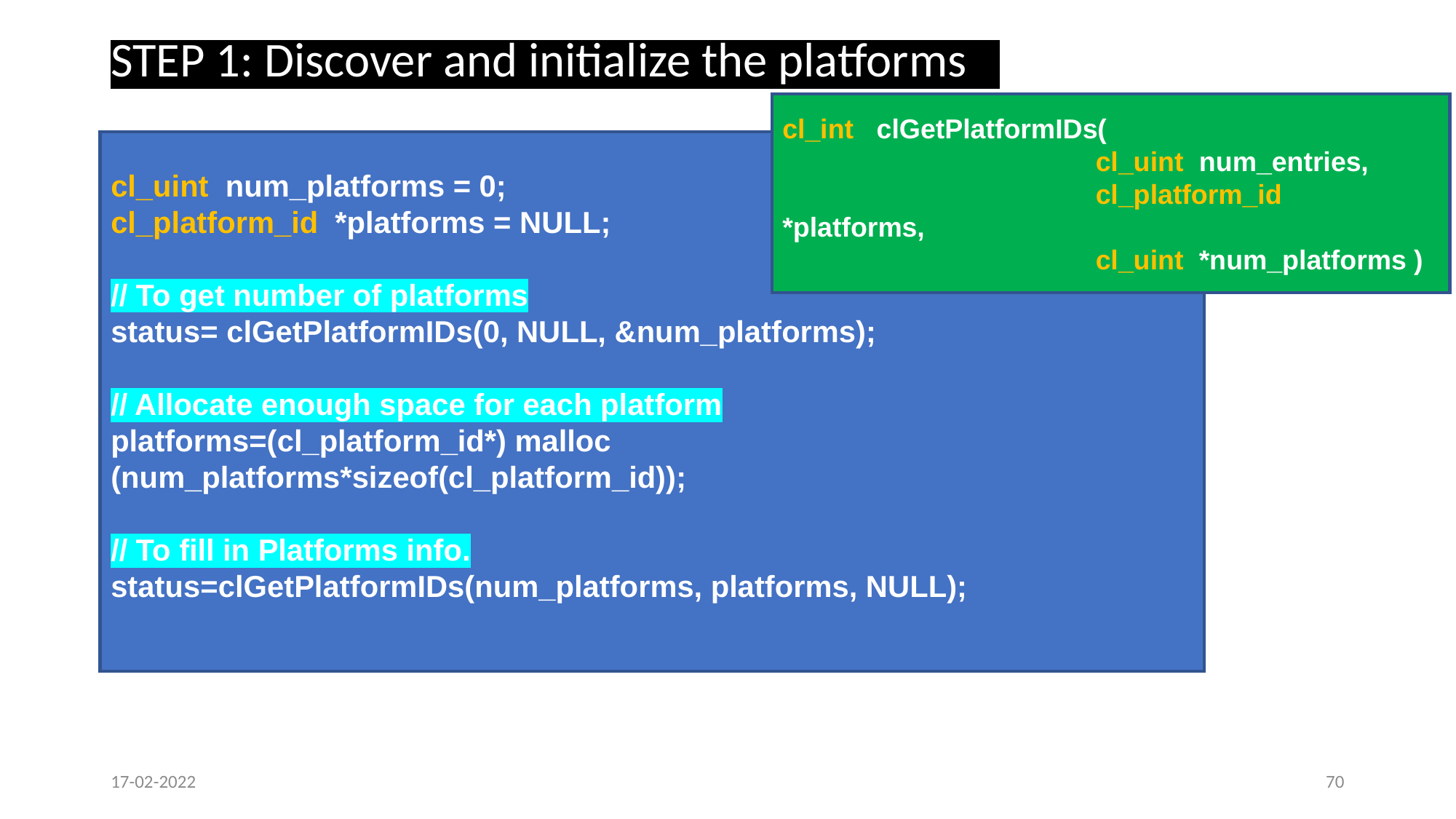

STEP 1: Discover and initialize the platforms
cl_int   clGetPlatformIDs(
                                         cl_uint  num_entries,
                                         cl_platform_id  *platforms,
                                         cl_uint  *num_platforms )

cl_uint  num_platforms = 0;
cl_platform_id  *platforms = NULL;

// To get number of platforms
status= clGetPlatformIDs(0, NULL, &num_platforms);

// Allocate enough space for each platform
platforms=(cl_platform_id*) malloc (num_platforms*sizeof(cl_platform_id));

// To fill in Platforms info.
status=clGetPlatformIDs(num_platforms, platforms, NULL);

17-02-2022
70